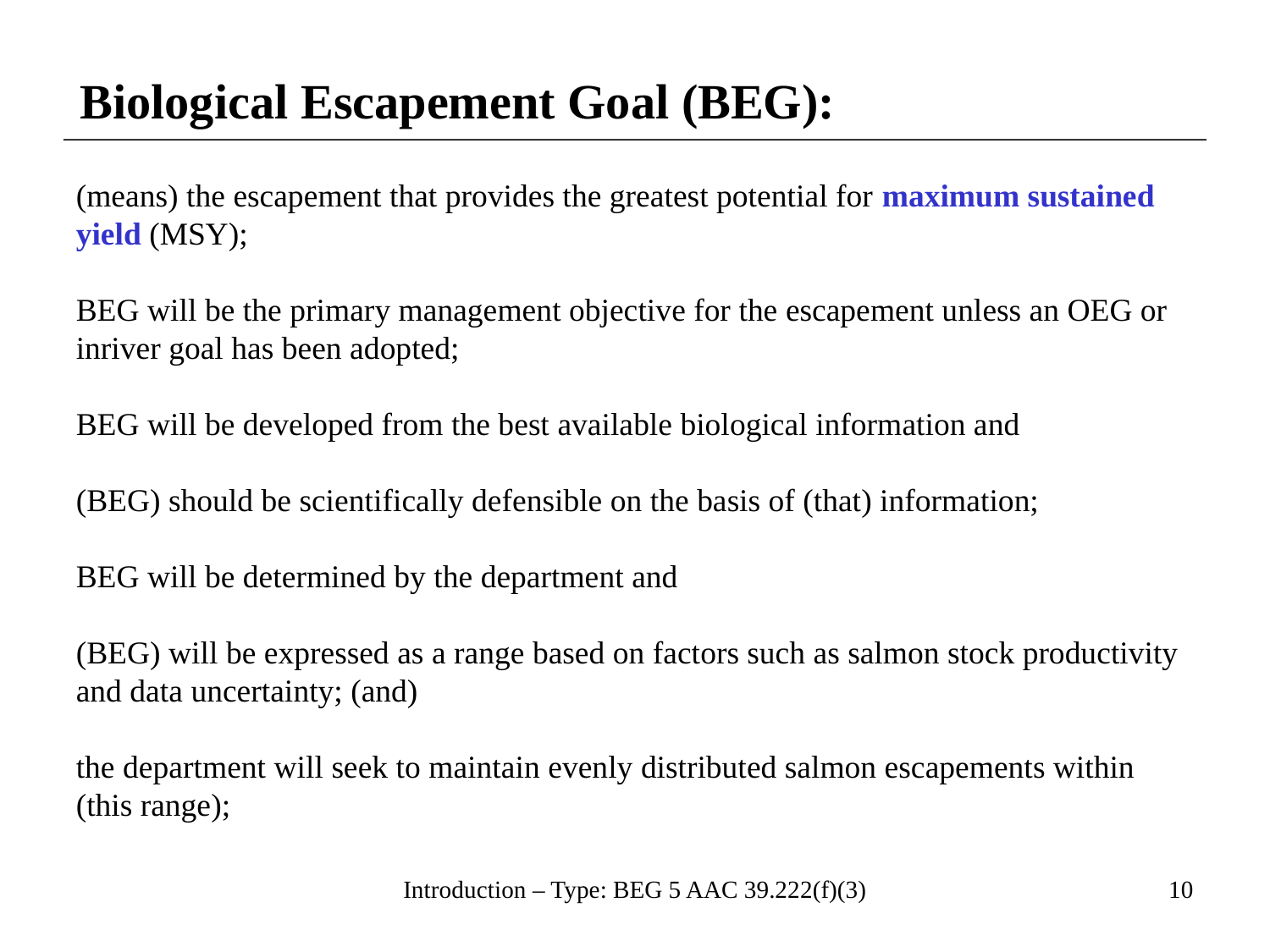

Biological Escapement Goal (BEG):

(means) the escapement that provides the greatest potential for maximum sustained yield (MSY);

BEG will be the primary management objective for the escapement unless an OEG or inriver goal has been adopted;

BEG will be developed from the best available biological information and

(BEG) should be scientifically defensible on the basis of (that) information;

BEG will be determined by the department and

(BEG) will be expressed as a range based on factors such as salmon stock productivity and data uncertainty; (and)

the department will seek to maintain evenly distributed salmon escapements within (this range);
Introduction – Type: BEG 5 AAC 39.222(f)(3)
10